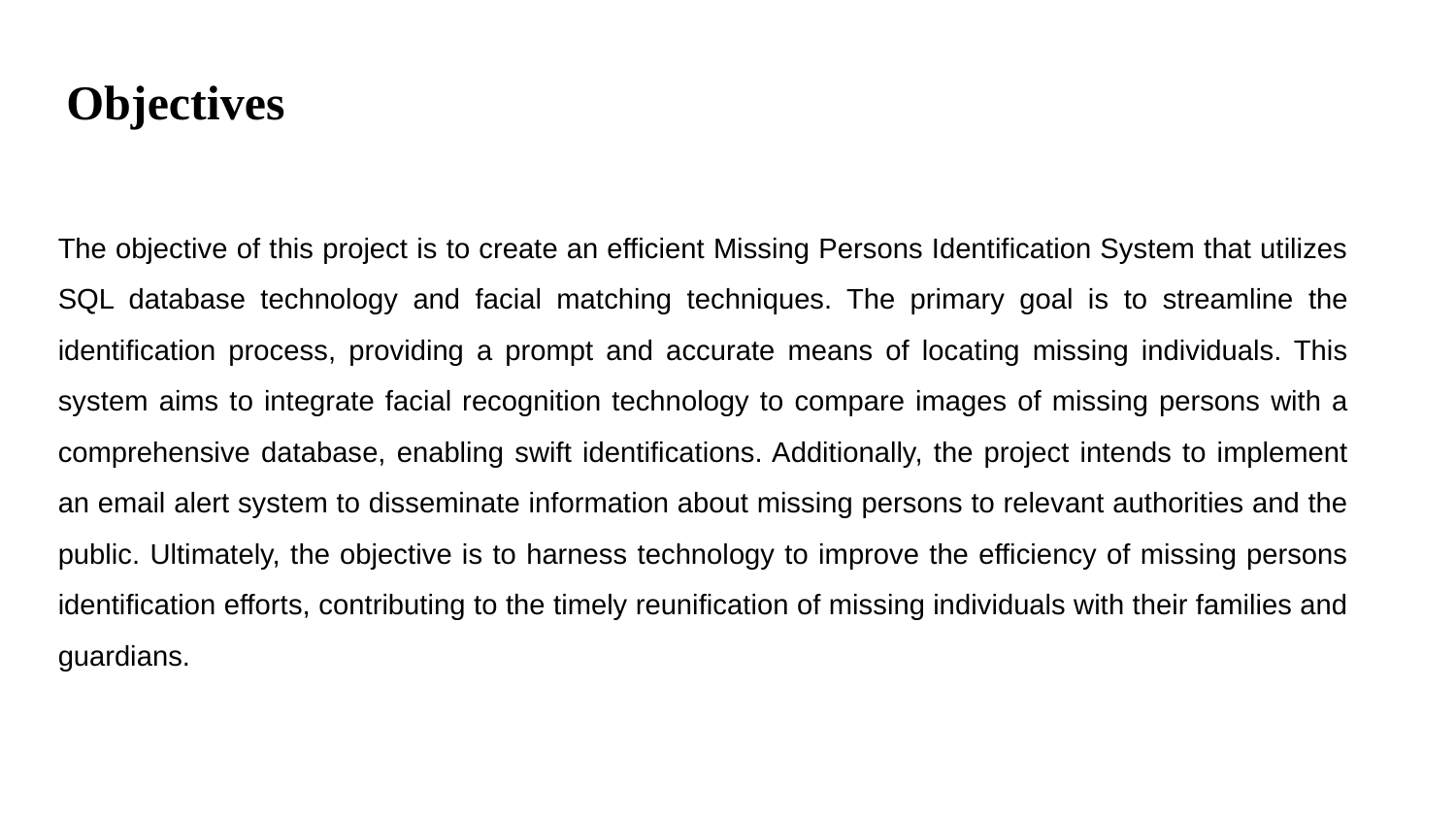

Objectives
The objective of this project is to create an efficient Missing Persons Identification System that utilizes SQL database technology and facial matching techniques. The primary goal is to streamline the identification process, providing a prompt and accurate means of locating missing individuals. This system aims to integrate facial recognition technology to compare images of missing persons with a comprehensive database, enabling swift identifications. Additionally, the project intends to implement an email alert system to disseminate information about missing persons to relevant authorities and the public. Ultimately, the objective is to harness technology to improve the efficiency of missing persons identification efforts, contributing to the timely reunification of missing individuals with their families and guardians.